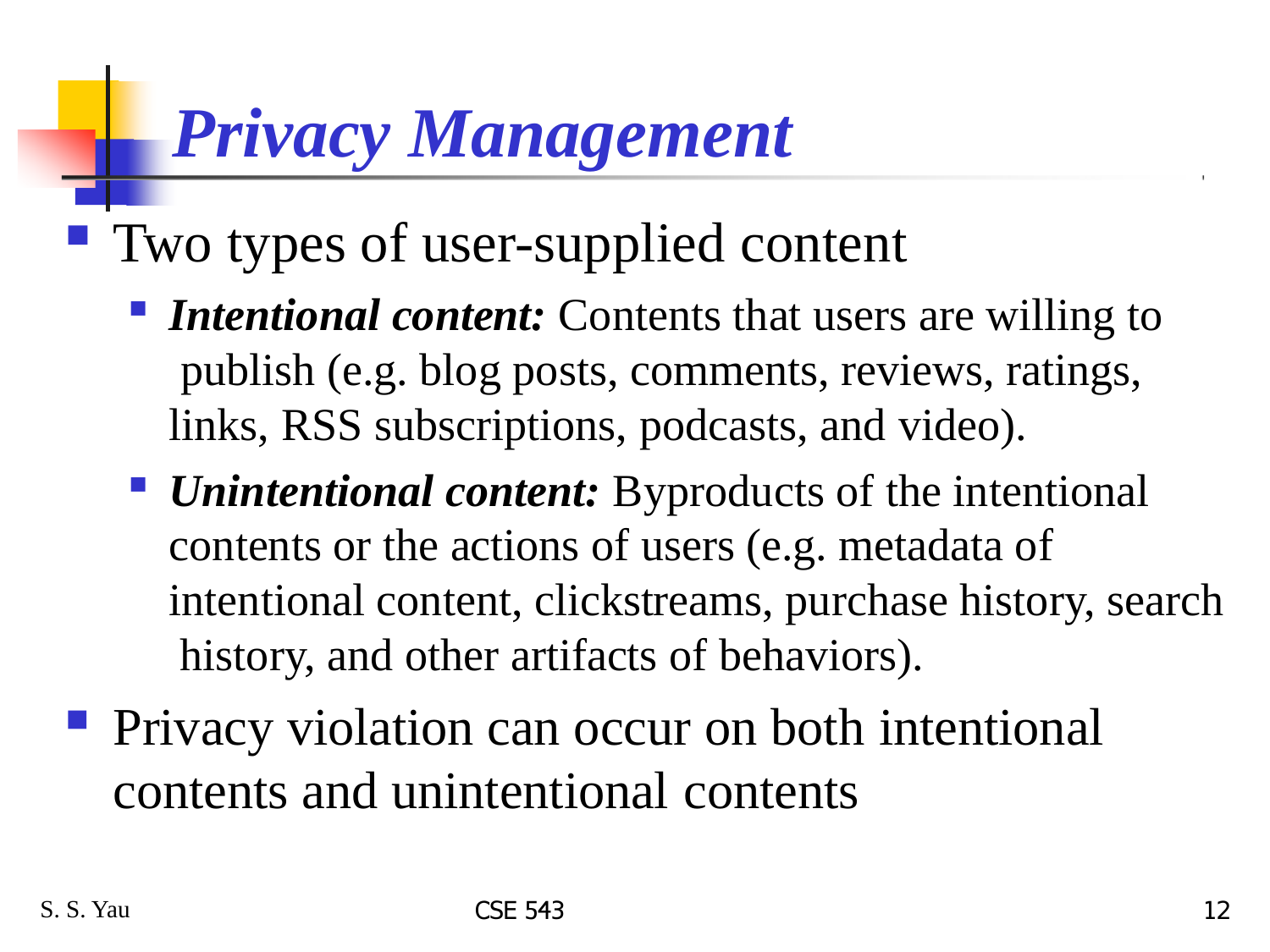

# Privacy Management
Two types of user-supplied content
Intentional content: Contents that users are willing to  publish (e.g. blog posts, comments, reviews, ratings,  links, RSS subscriptions, podcasts, and video).
Unintentional content: Byproducts of the intentional  contents or the actions of users (e.g. metadata of  intentional content, clickstreams, purchase history, search  history, and other artifacts of behaviors).
Privacy violation can occur on both intentional
contents and unintentional contents
S. S. Yau
CSE 543
12